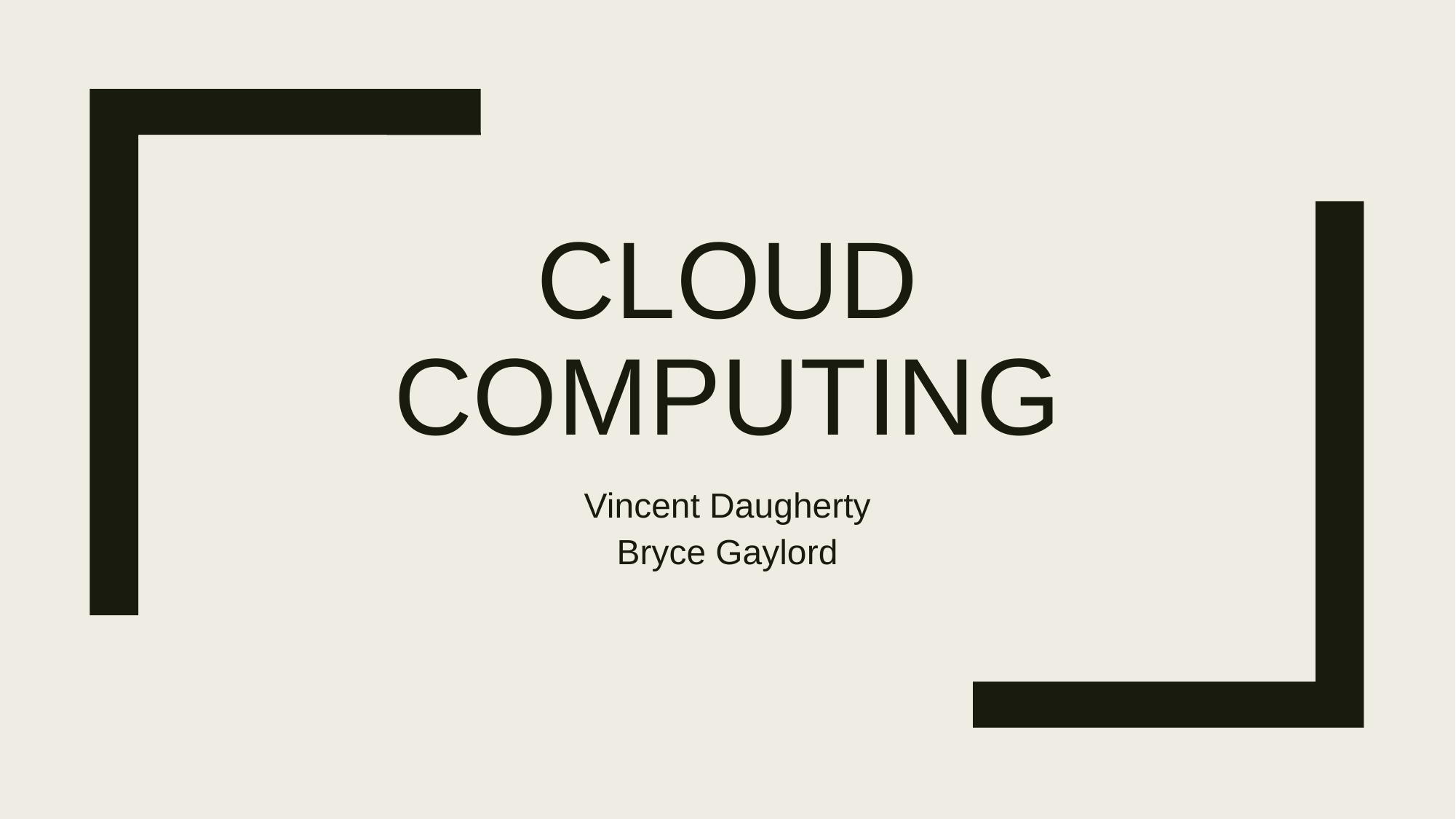

# Cloud Computing
Vincent Daugherty
Bryce Gaylord